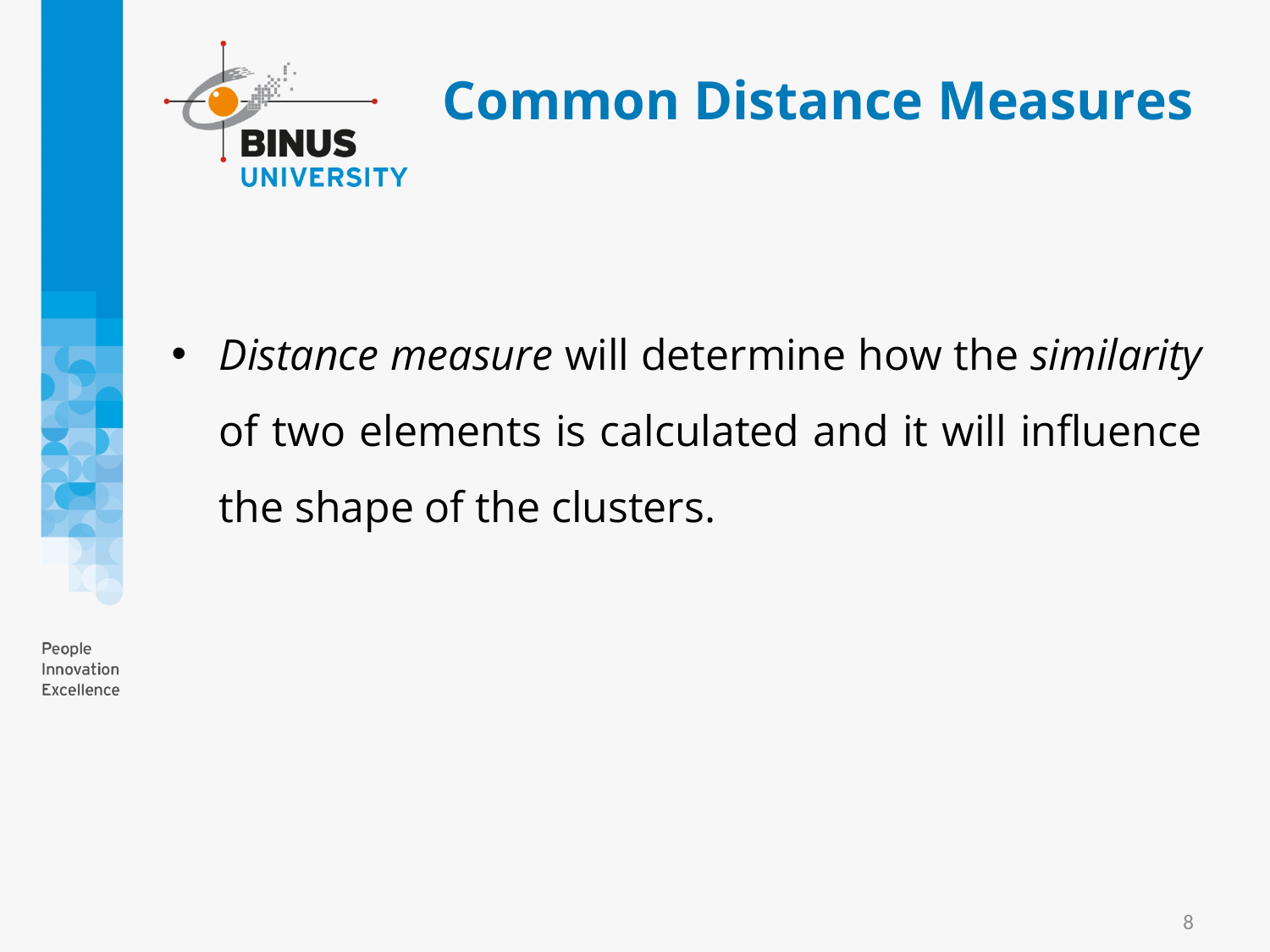

# Common Distance Measures
Distance measure will determine how the similarity of two elements is calculated and it will influence the shape of the clusters.

8